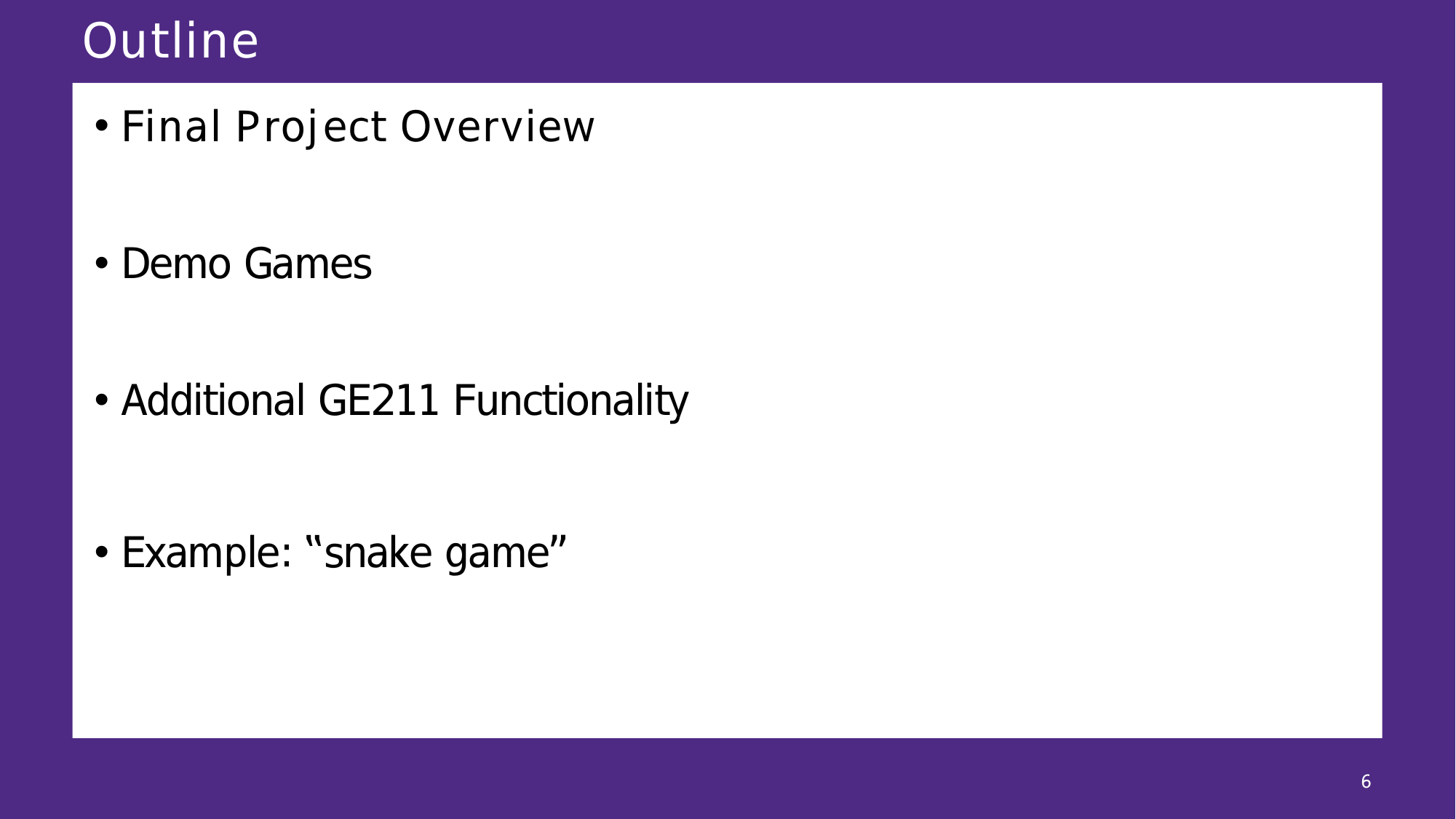

# Outline
Final Project Overview

Demo Games

Additional GE211 Functionality

Example: “snake game”
6